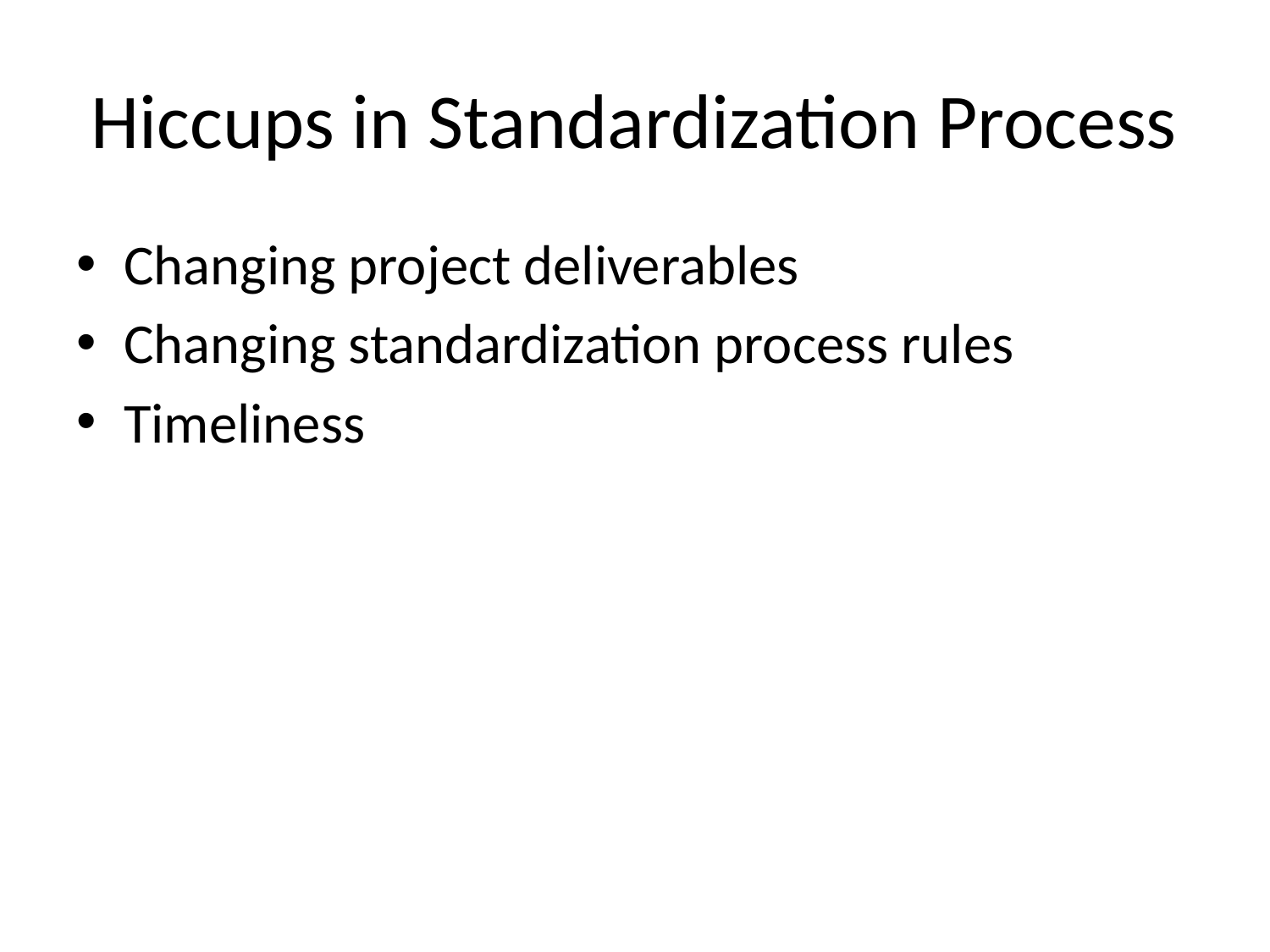

# Hiccups in Standardization Process
Changing project deliverables
Changing standardization process rules
Timeliness